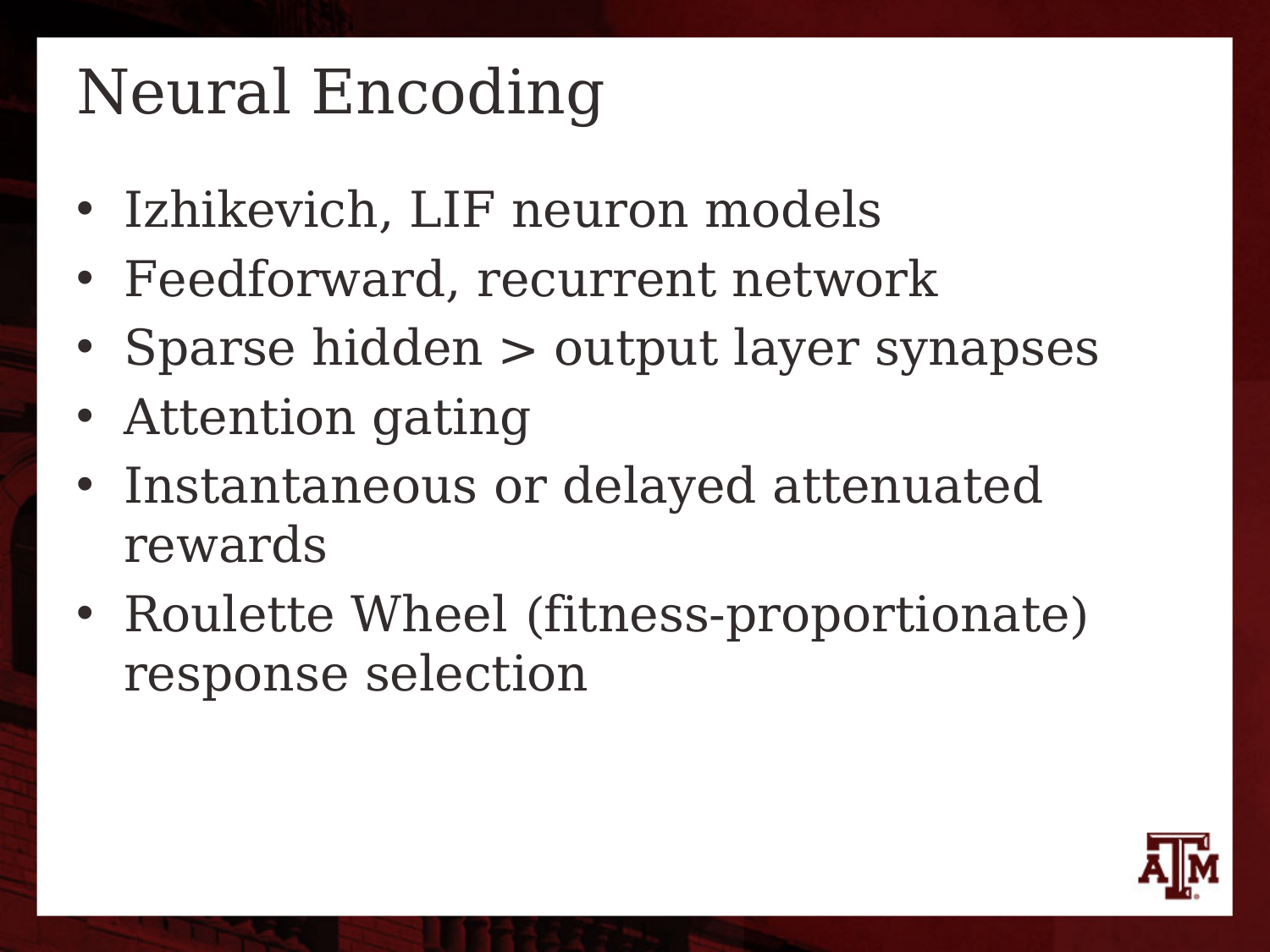

# Neural Encoding
Izhikevich, LIF neuron models
Feedforward, recurrent network
Sparse hidden > output layer synapses
Attention gating
Instantaneous or delayed attenuated rewards
Roulette Wheel (fitness-proportionate) response selection